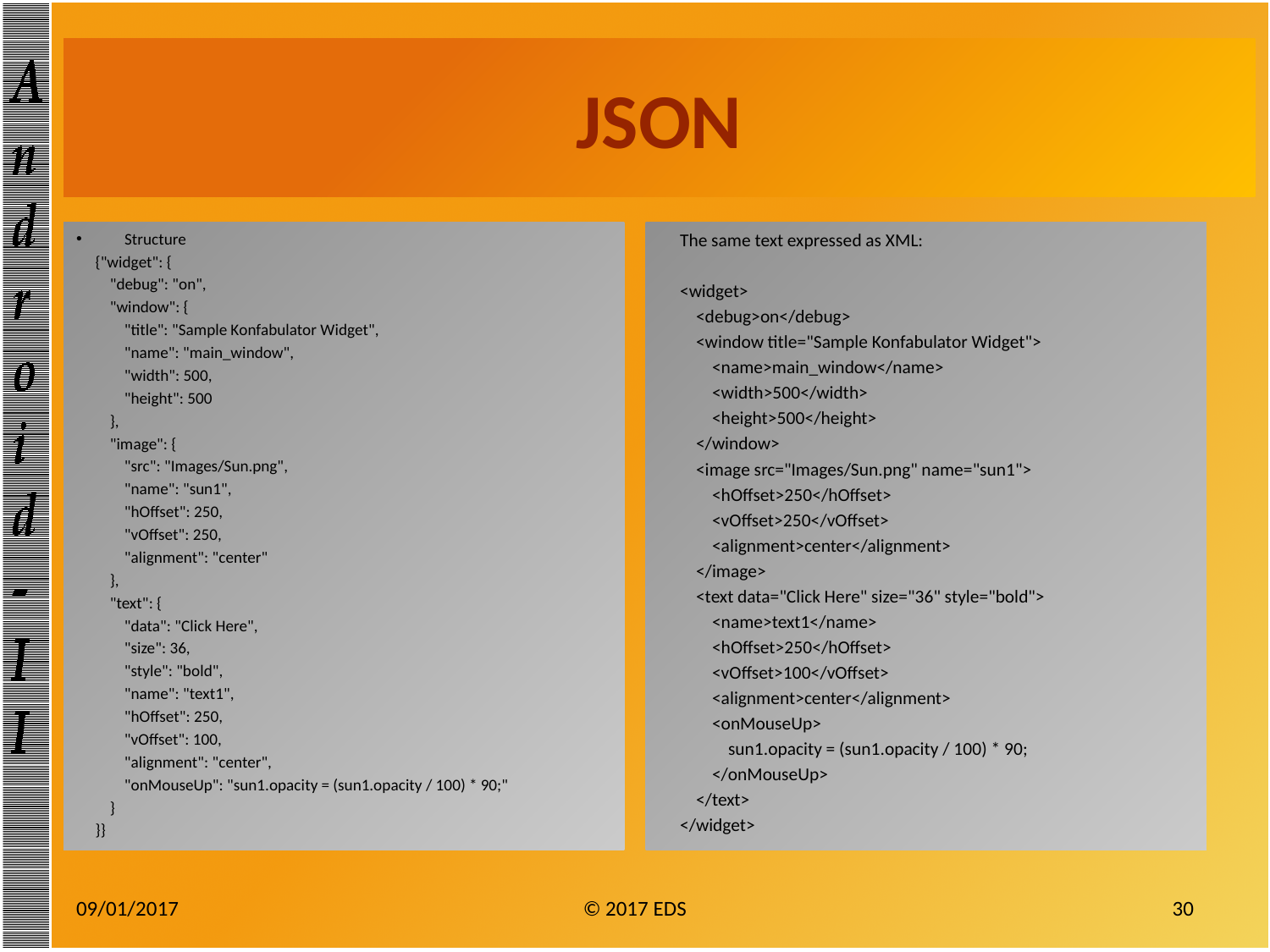

# JSON
Structure
{"widget": {
    "debug": "on",
    "window": {
        "title": "Sample Konfabulator Widget",
        "name": "main_window",
        "width": 500,
        "height": 500
    },
    "image": {
        "src": "Images/Sun.png",
        "name": "sun1",
        "hOffset": 250,
        "vOffset": 250,
        "alignment": "center"
    },
    "text": {
        "data": "Click Here",
        "size": 36,
        "style": "bold",
        "name": "text1",
        "hOffset": 250,
        "vOffset": 100,
        "alignment": "center",
        "onMouseUp": "sun1.opacity = (sun1.opacity / 100) * 90;"
    }
}}

The same text expressed as XML:

<widget>
    <debug>on</debug>
    <window title="Sample Konfabulator Widget">
        <name>main_window</name>
        <width>500</width>
        <height>500</height>
    </window>
    <image src="Images/Sun.png" name="sun1">
        <hOffset>250</hOffset>
        <vOffset>250</vOffset>
        <alignment>center</alignment>
    </image>
    <text data="Click Here" size="36" style="bold">
        <name>text1</name>
        <hOffset>250</hOffset>
        <vOffset>100</vOffset>
        <alignment>center</alignment>
        <onMouseUp>
            sun1.opacity = (sun1.opacity / 100) * 90;
        </onMouseUp>
    </text>
</widget>

09/01/2017
© 2017 EDS
30